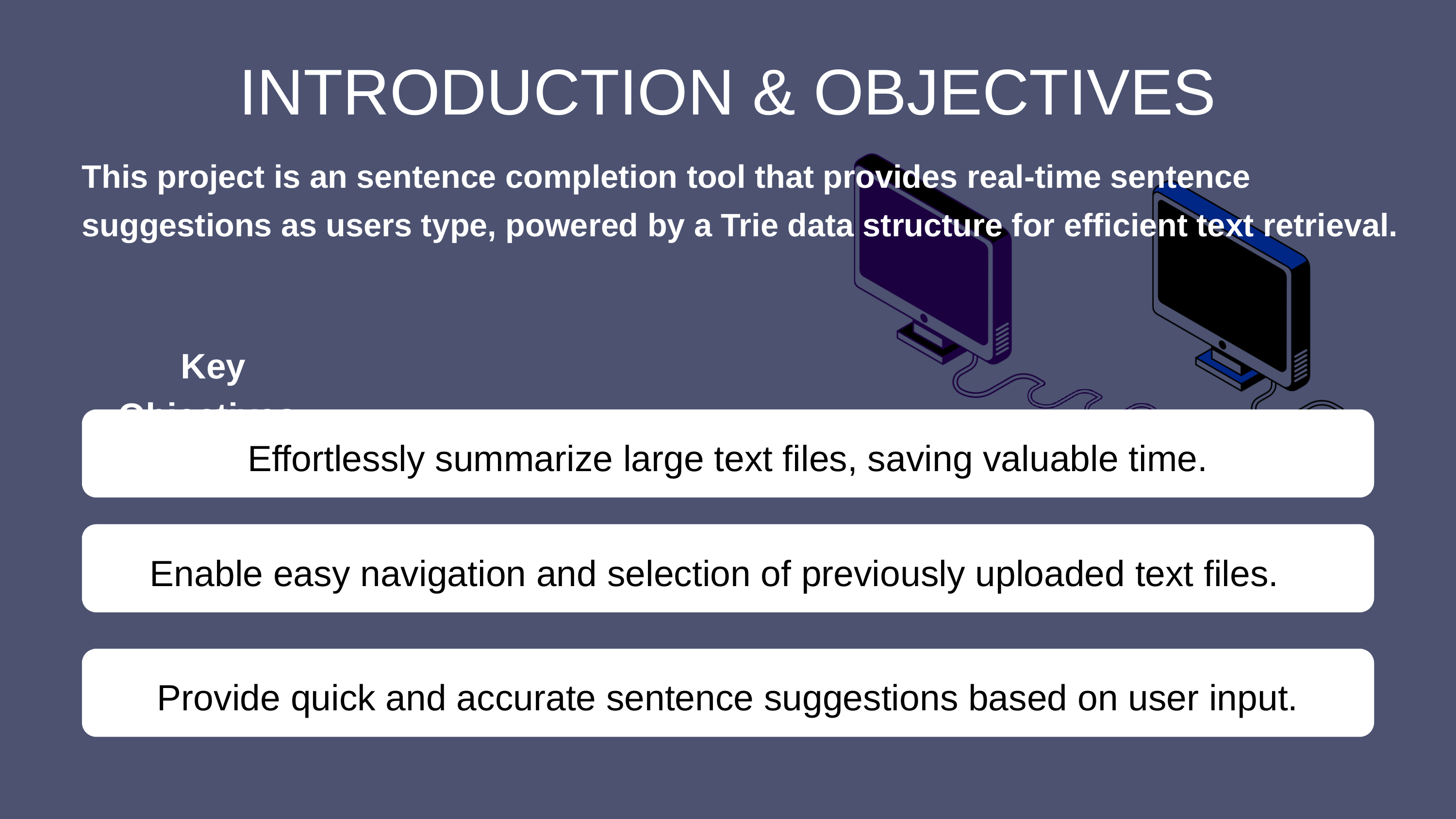

INTRODUCTION & OBJECTIVES
This project is an sentence completion tool that provides real-time sentence suggestions as users type, powered by a Trie data structure for efficient text retrieval.

Key Objectives:

Effortlessly summarize large text files, saving valuable time.

Enable easy navigation and selection of previously uploaded text files.

Provide quick and accurate sentence suggestions based on user input.